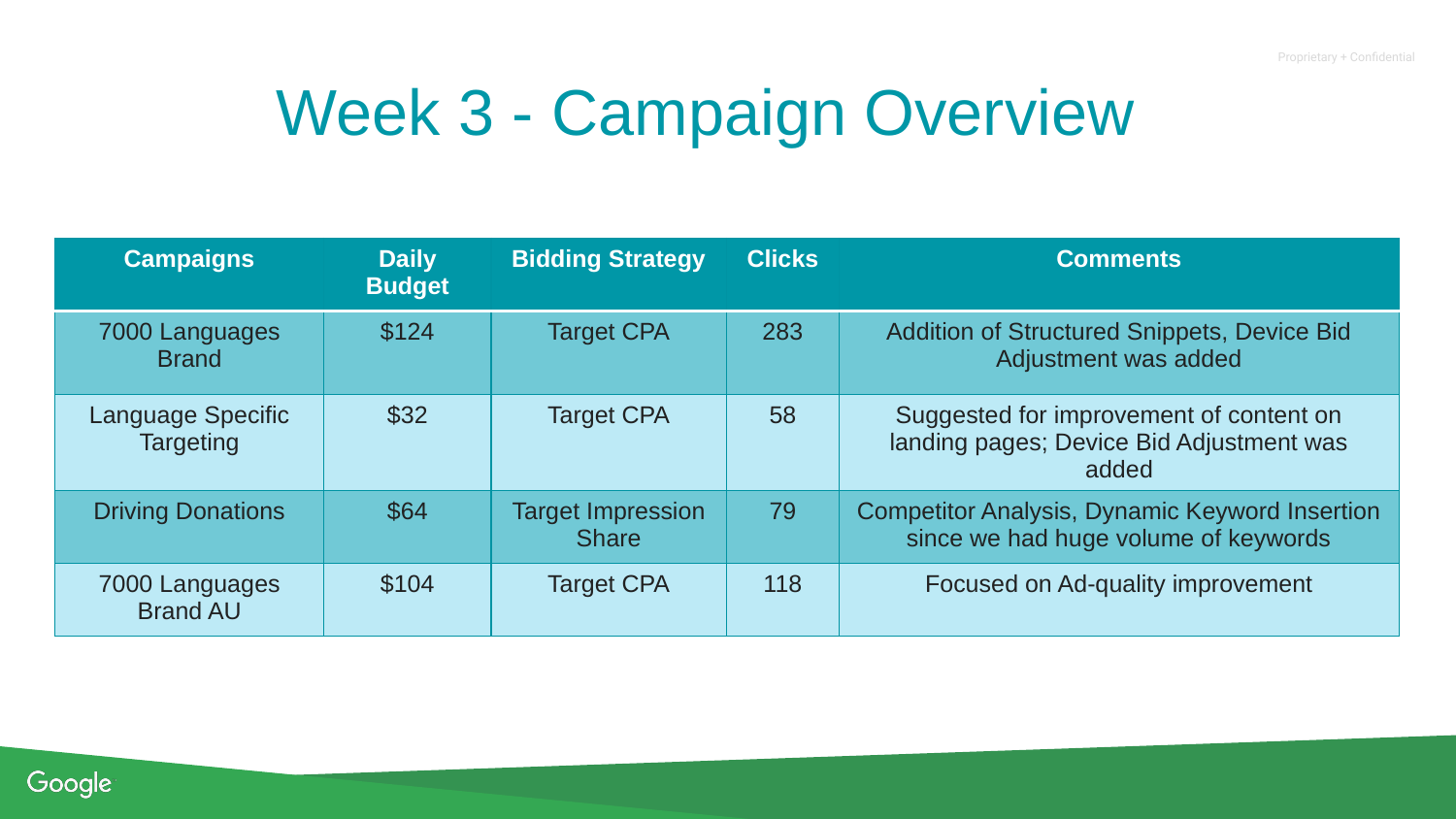

# Week 3 - Campaign Overview
| Campaigns | Daily Budget | Bidding Strategy | Clicks | Comments |
| --- | --- | --- | --- | --- |
| 7000 Languages Brand | $124 | Target CPA | 283 | Addition of Structured Snippets, Device Bid Adjustment was added |
| Language Specific Targeting | $32 | Target CPA | 58 | Suggested for improvement of content on landing pages; Device Bid Adjustment was added |
| Driving Donations | $64 | Target Impression Share | 79 | Competitor Analysis, Dynamic Keyword Insertion since we had huge volume of keywords |
| 7000 Languages Brand AU | $104 | Target CPA | 118 | Focused on Ad-quality improvement |